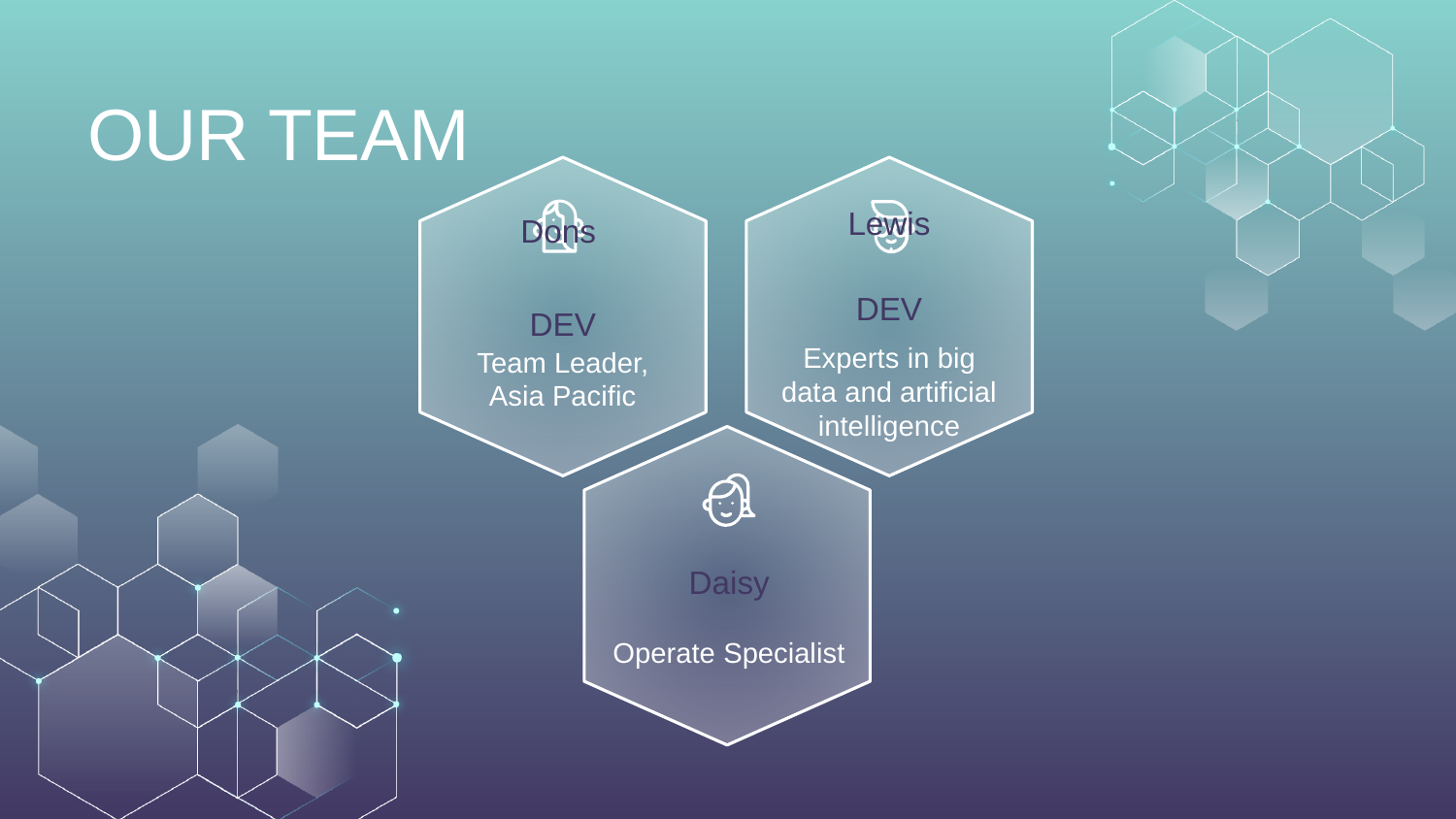

Dons
DEV
Lewis
DEV
# OUR TEAM

Team Leader, Asia Pacific
Experts in big data and artificial intelligence
Daisy

Operate Specialist